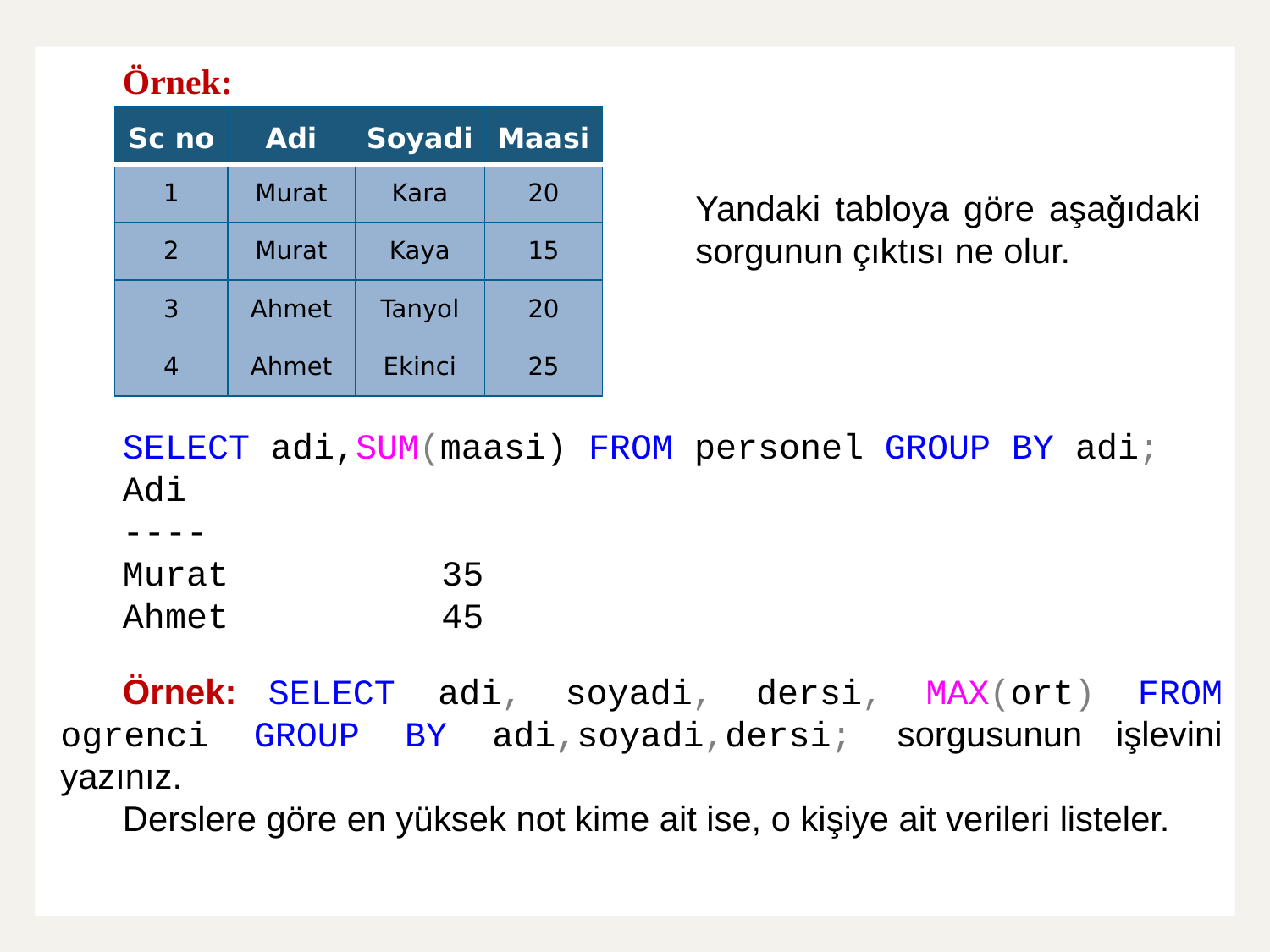

Örnek:

					Yandaki tabloya göre aşağıdaki 						sorgunun çıktısı ne olur.

SELECT adi,SUM(maasi) FROM personel GROUP BY adi;
Adi
----
Murat		35
Ahmet		45

Örnek: SELECT adi, soyadi, dersi, MAX(ort) FROM ogrenci GROUP BY adi,soyadi,dersi; sorgusunun işlevini yazınız.
Derslere göre en yüksek not kime ait ise, o kişiye ait verileri listeler.

| Sc no | Adi | Soyadi | Maasi |
| --- | --- | --- | --- |
| 1 | Murat | Kara | 20 |
| 2 | Murat | Kaya | 15 |
| 3 | Ahmet | Tanyol | 20 |
| 4 | Ahmet | Ekinci | 25 |